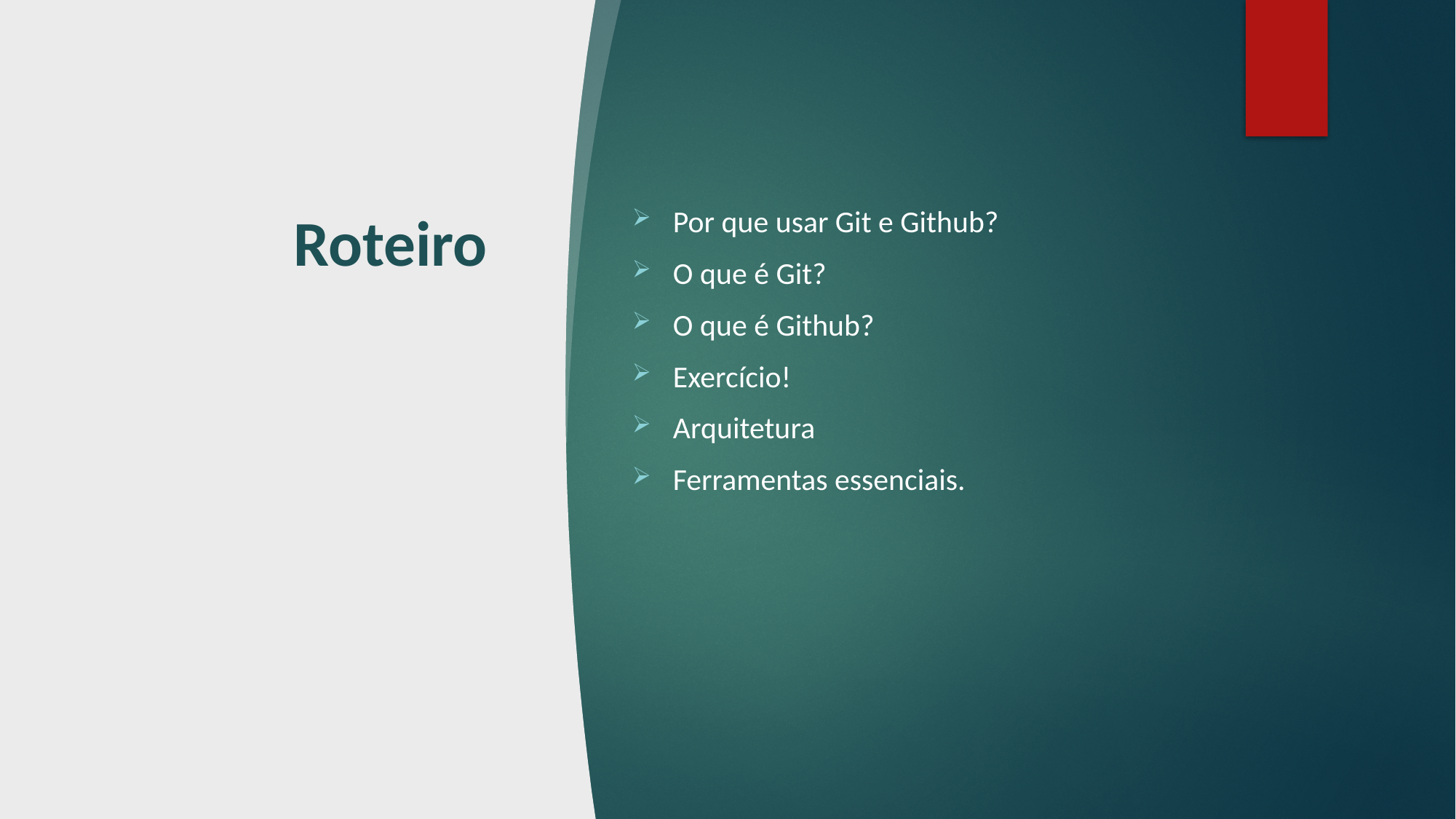

# Roteiro
Por que usar Git e Github?
O que é Git?
O que é Github?
Exercício!
Arquitetura
Ferramentas essenciais.